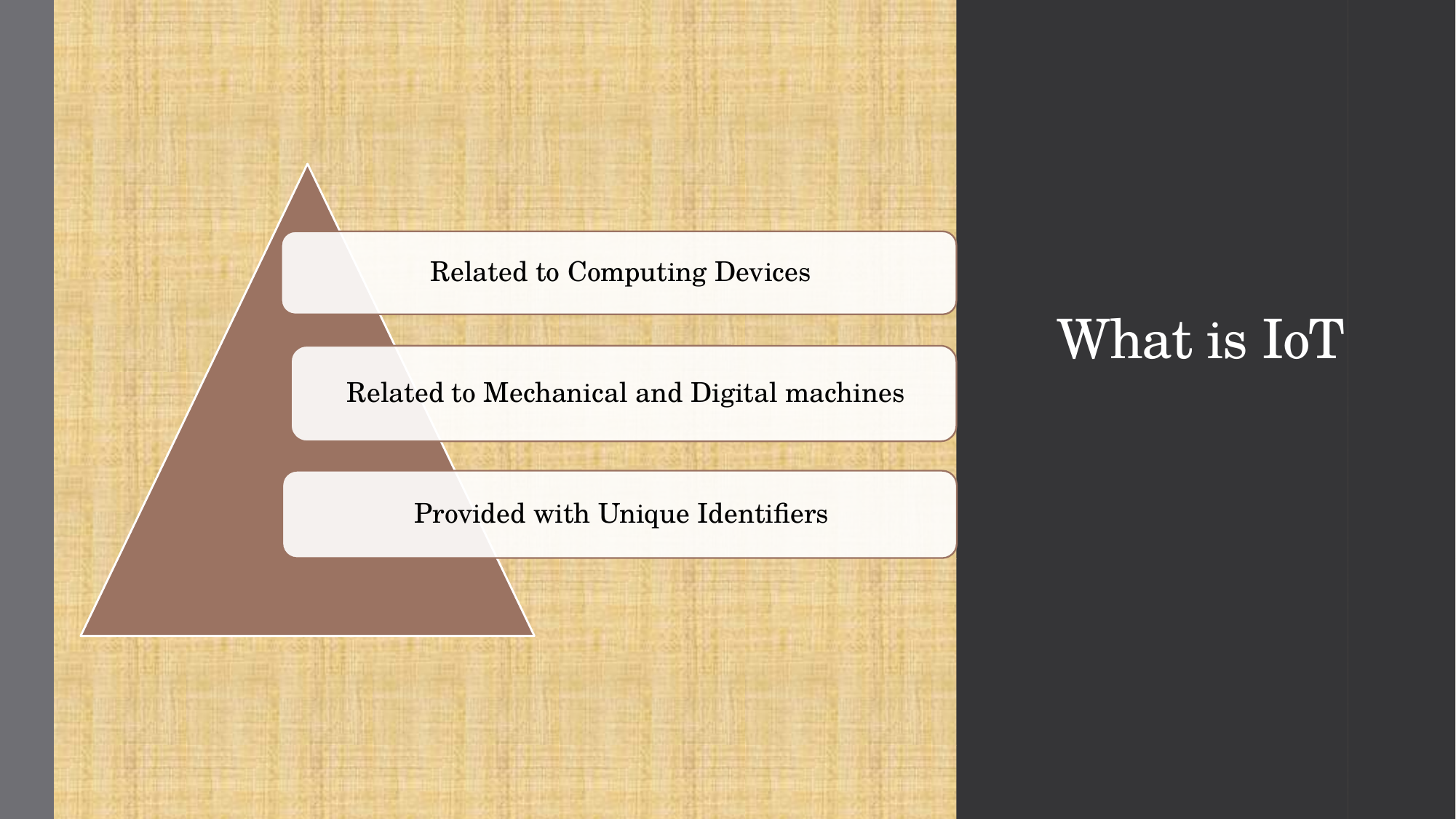

Related to Computing Devices
Related to Mechanical and Digital machines
Provided with Unique Identifiers
# What is IoT